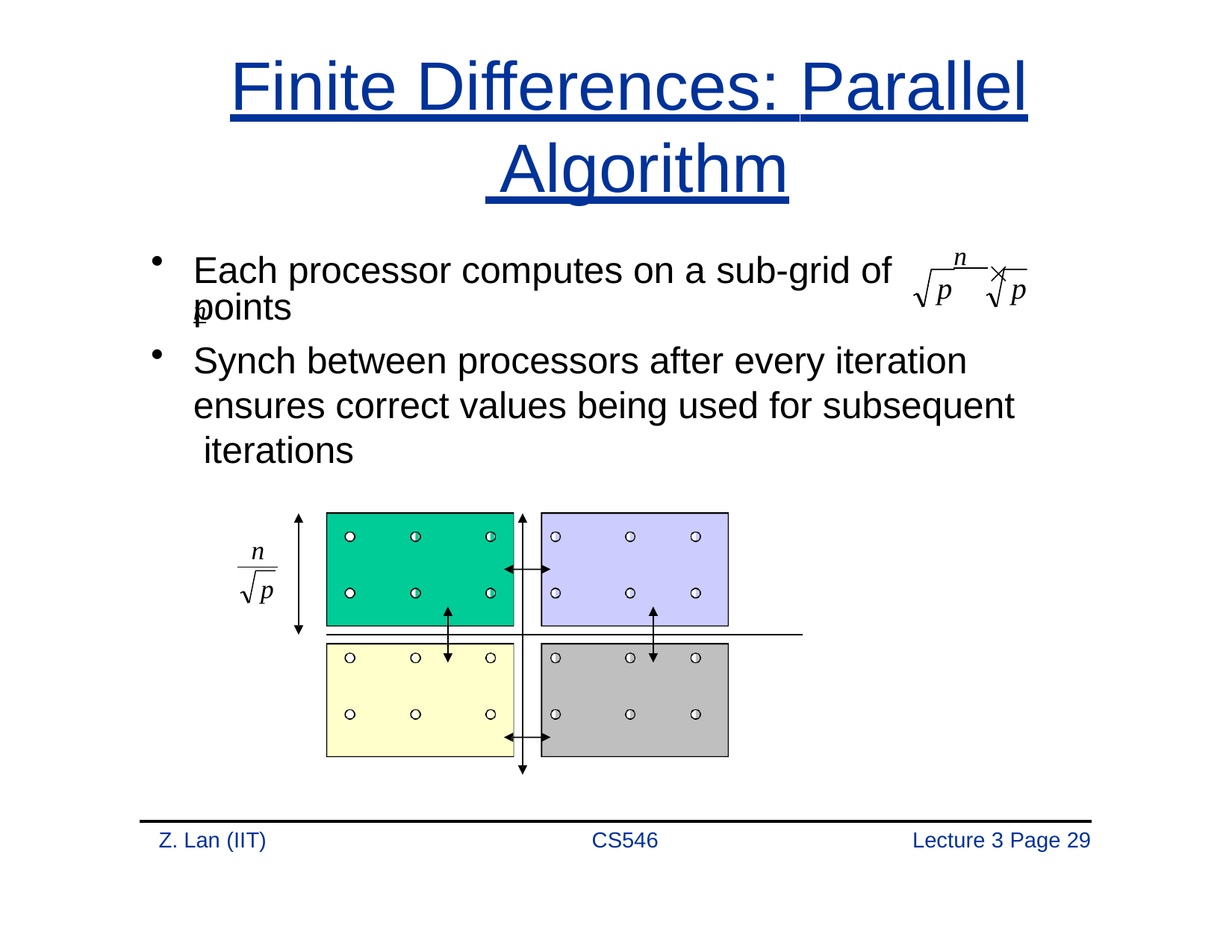

# Finite Differences: Parallel  Algorithm
Each processor computes on a sub-grid of	n   ×  n
p	p

points

Synch between processors after every iteration  ensures correct values being used for subsequent  iterations

n
p

Z. Lan (IIT)
CS546
Lecture 3 Page 29